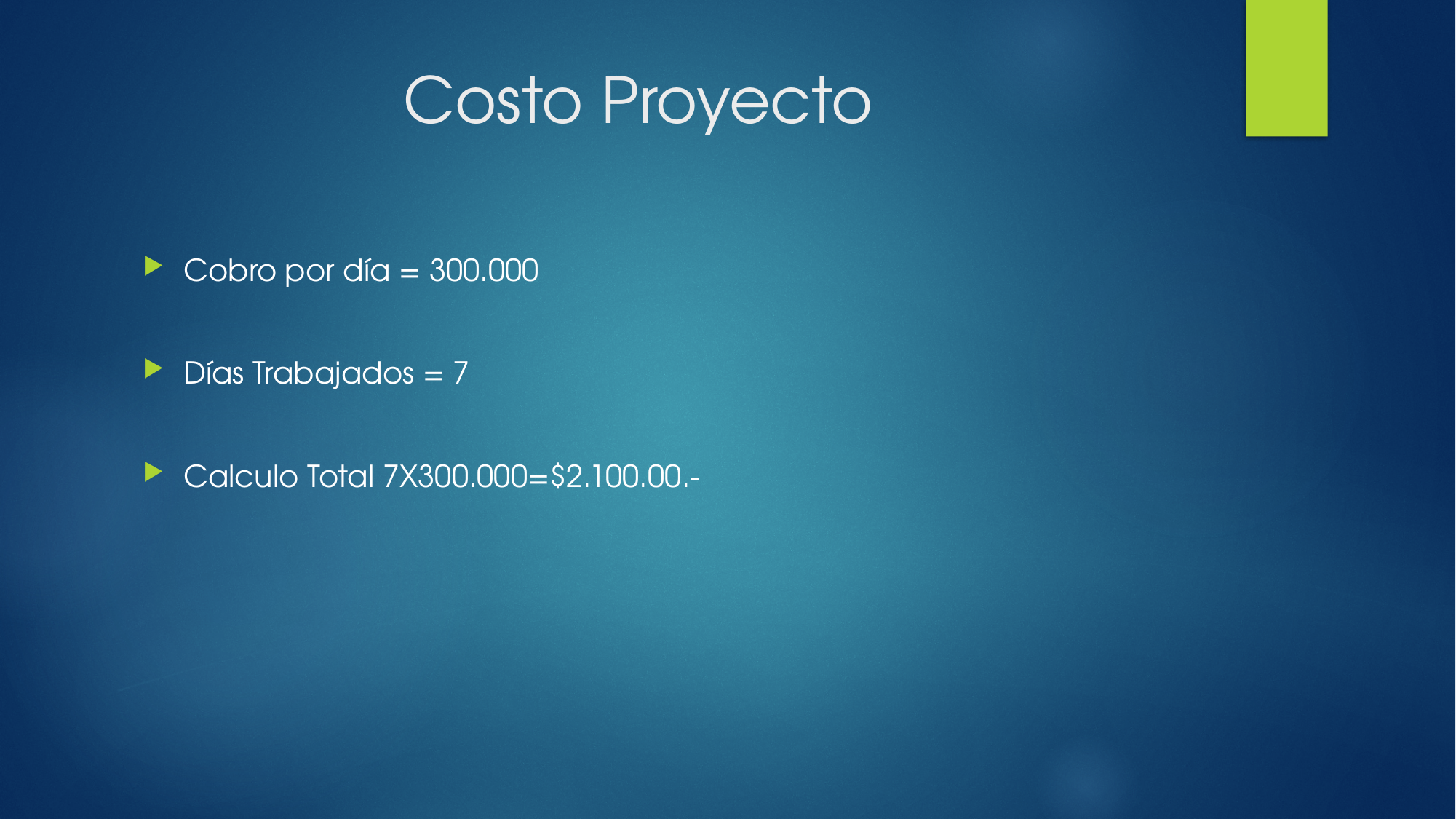

# Costo Proyecto
Cobro por día = 300.000

Días Trabajados = 7

Calculo Total 7X300.000=$2.100.00.-